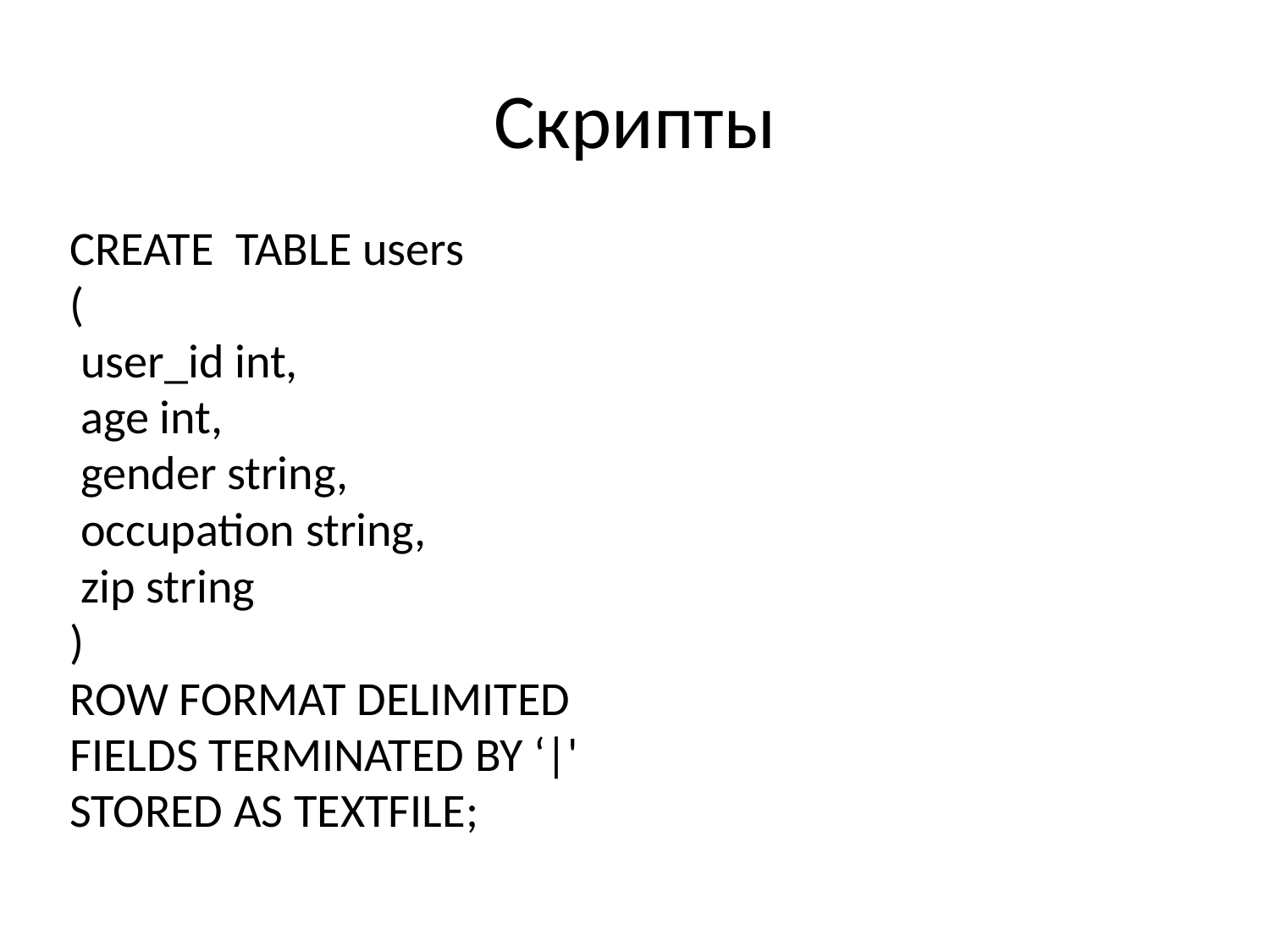

# Скрипты
CREATE  TABLE users
(
 user_id int,
 age int,
 gender string,
 occupation string,
 zip string
)
ROW FORMAT DELIMITED
FIELDS TERMINATED BY ‘|'
STORED AS TEXTFILE;
6